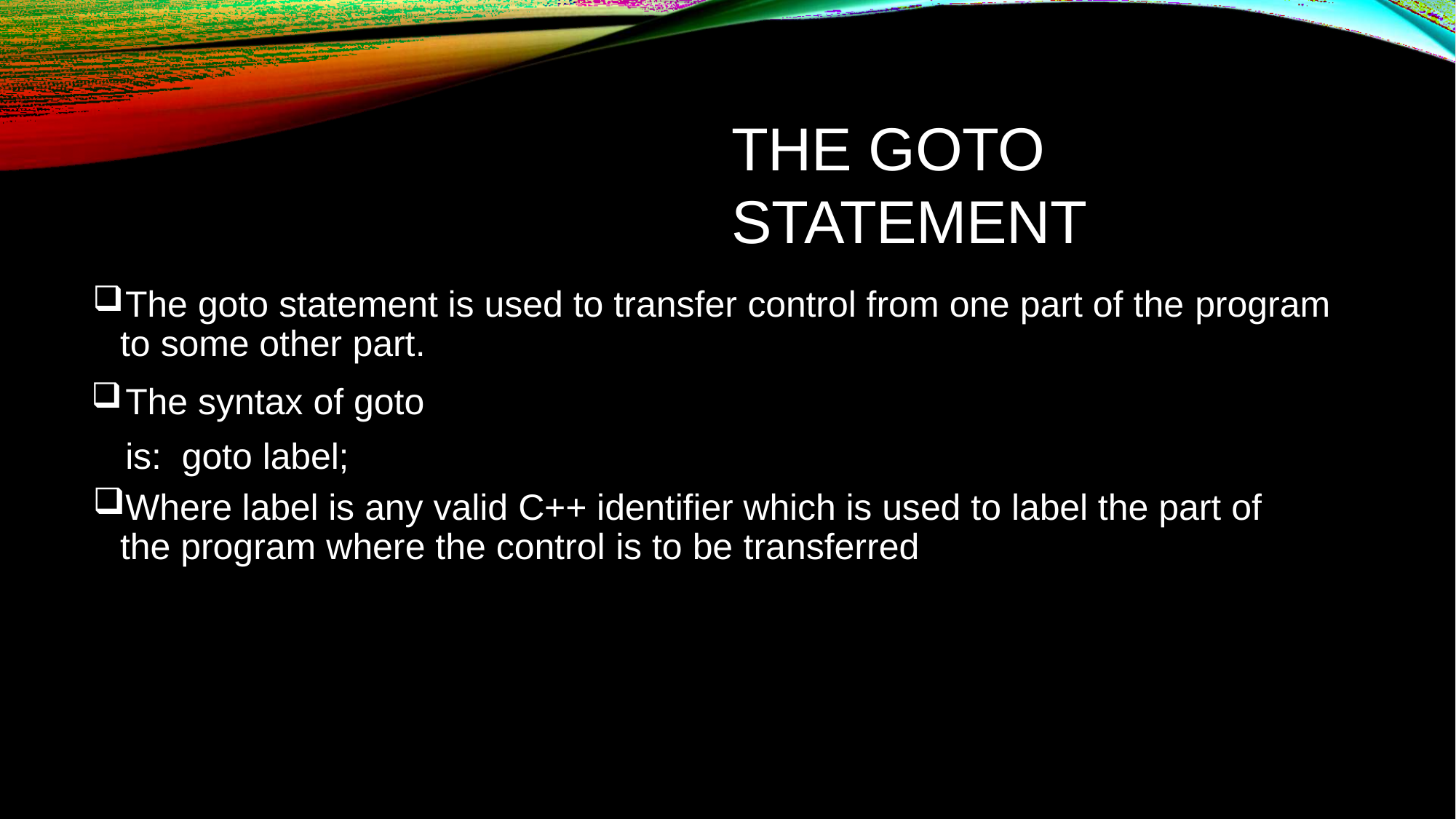

# THE GOTO STATEMENT
The goto statement is used to transfer control from one part of the program
to some other part.
The syntax of goto is:  goto label;
Where label is any valid C++ identifier which is used to label the part of  the program where the control is to be transferred